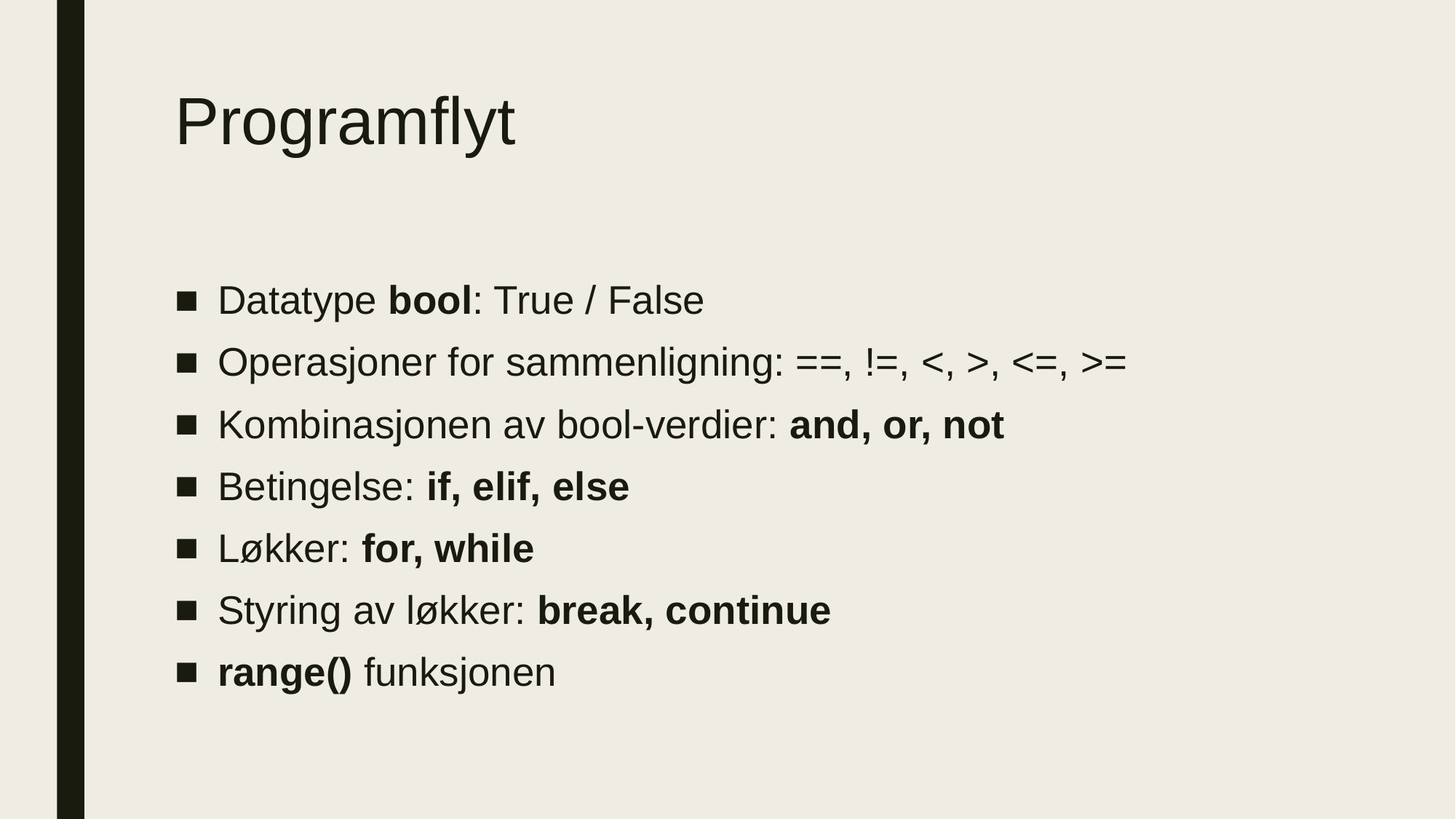

# Programflyt
Datatype bool: True / False
Operasjoner for sammenligning: ==, !=, <, >, <=, >=
Kombinasjonen av bool-verdier: and, or, not
Betingelse: if, elif, else
Løkker: for, while
Styring av løkker: break, continue
range() funksjonen